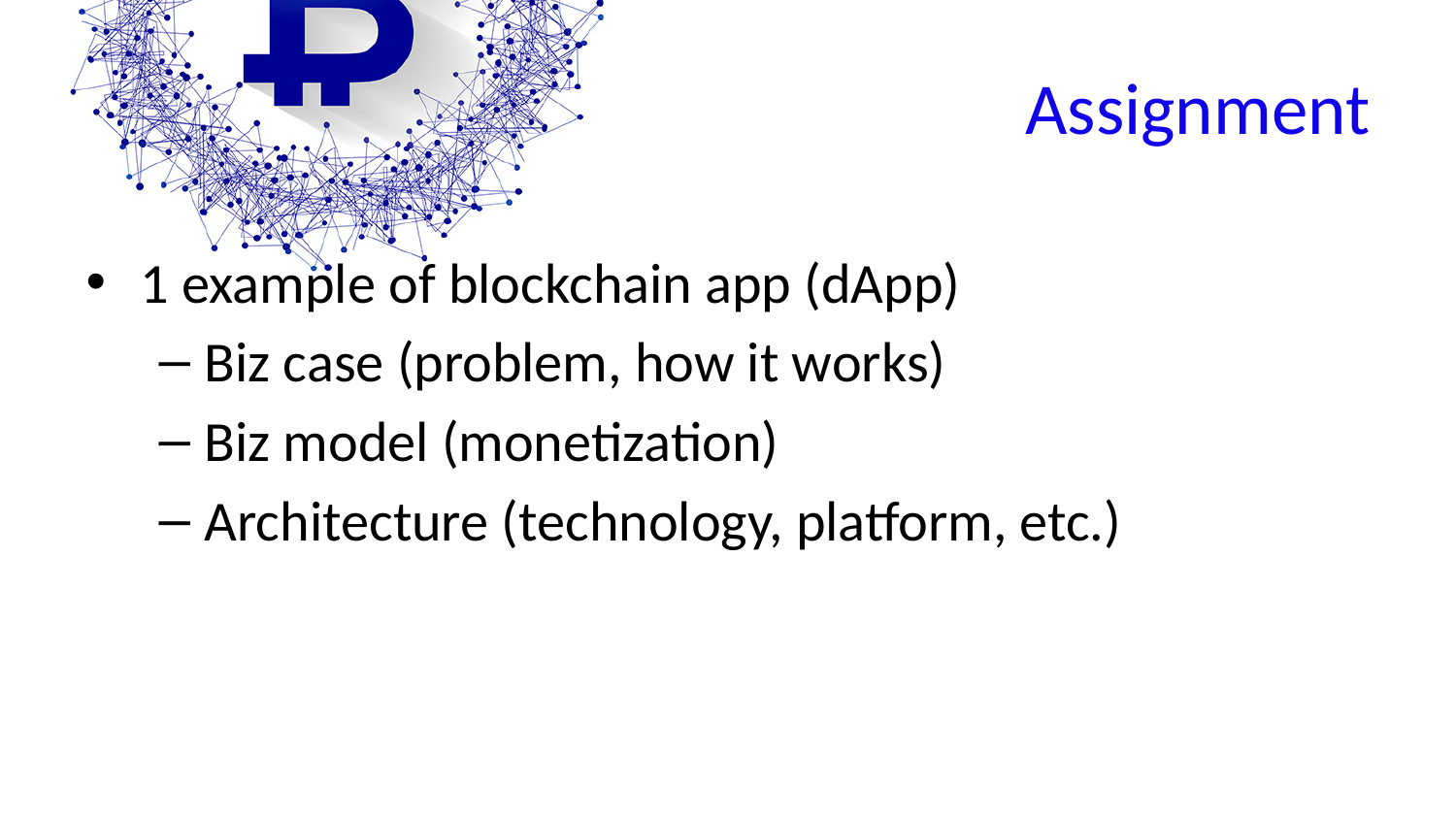

# Assignment
1 example of blockchain app (dApp)
Biz case (problem, how it works)
Biz model (monetization)
Architecture (technology, platform, etc.)